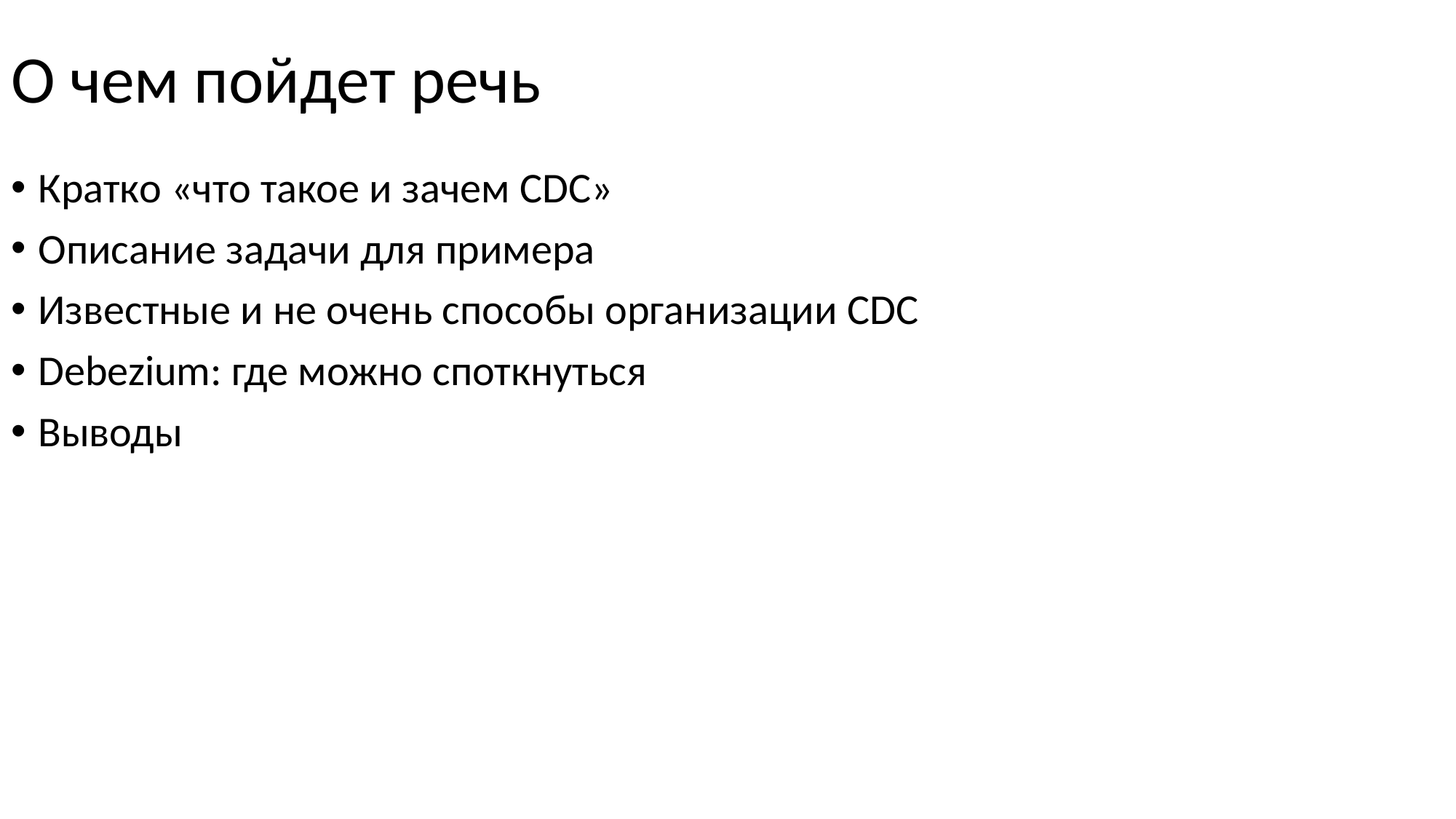

# О чем пойдет речь
Кратко «что такое и зачем CDC»
Описание задачи для примера
Известные и не очень способы организации CDC
Debezium: где можно споткнуться
Выводы